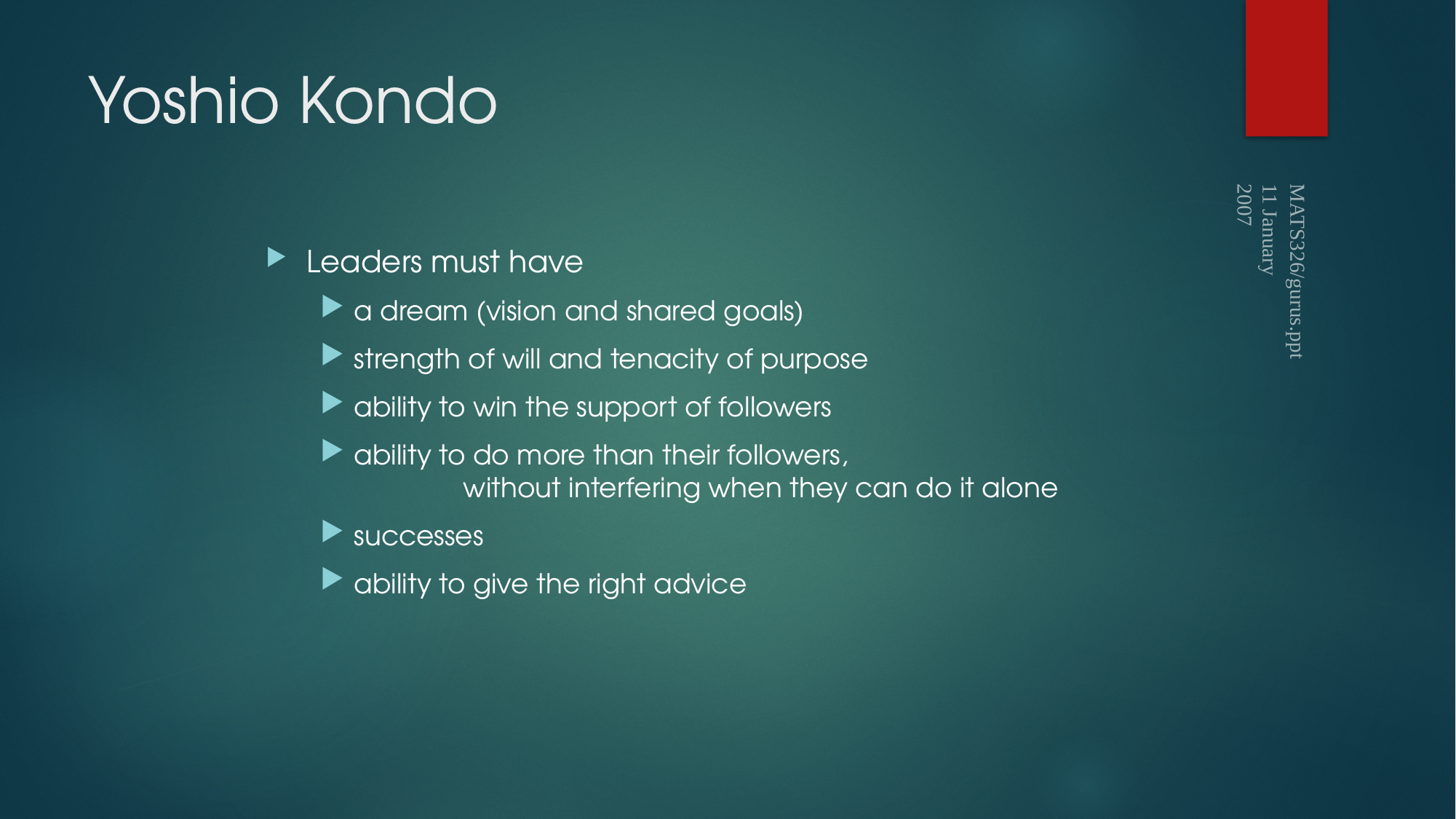

# Yoshio Kondo
11 January 2007
Leaders must have
a dream (vision and shared goals)
strength of will and tenacity of purpose
ability to win the support of followers
ability to do more than their followers,
	without interfering when they can do it alone
successes
ability to give the right advice

MATS326/gurus.ppt